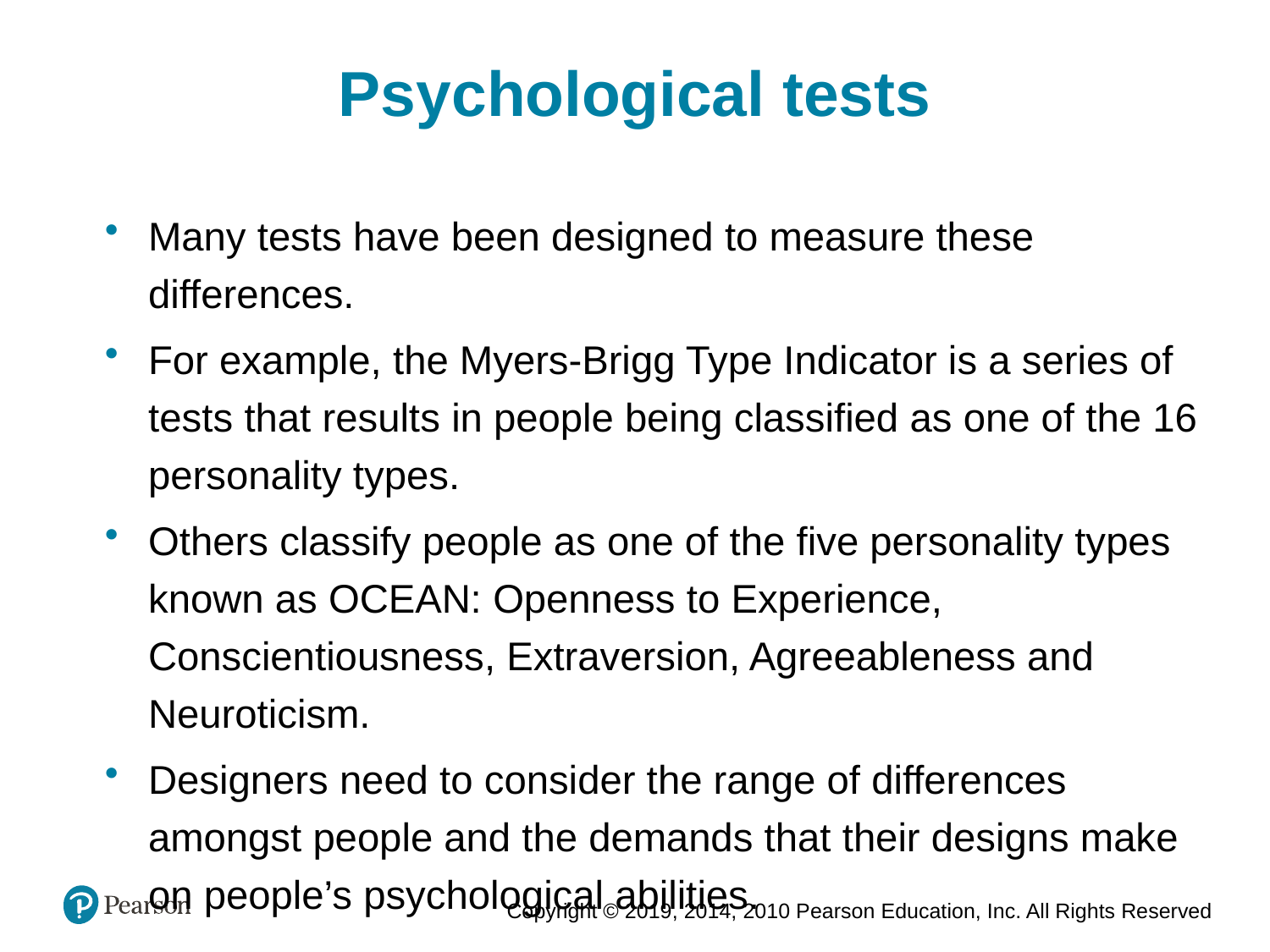

Psychological tests
Many tests have been designed to measure these differences.
For example, the Myers-Brigg Type Indicator is a series of tests that results in people being classified as one of the 16 personality types.
Others classify people as one of the five personality types known as OCEAN: Openness to Experience, Conscientiousness, Extraversion, Agreeableness and Neuroticism.
Designers need to consider the range of differences amongst people and the demands that their designs make on people’s psychological abilities.